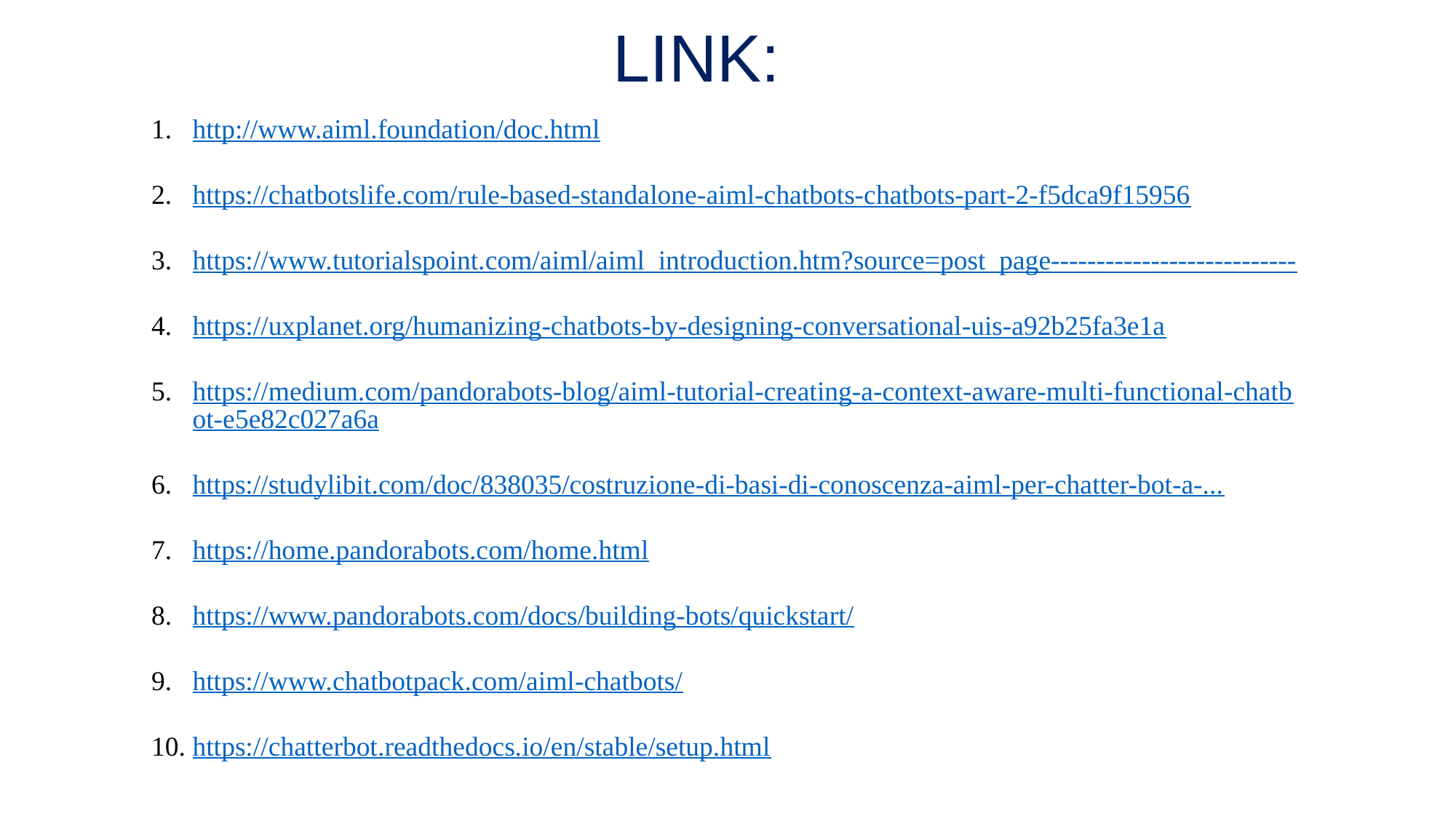

# LINK:
http://www.aiml.foundation/doc.html

https://chatbotslife.com/rule-based-standalone-aiml-chatbots-chatbots-part-2-f5dca9f15956

https://www.tutorialspoint.com/aiml/aiml_introduction.htm?source=post_page---------------------------

https://uxplanet.org/humanizing-chatbots-by-designing-conversational-uis-a92b25fa3e1a

https://medium.com/pandorabots-blog/aiml-tutorial-creating-a-context-aware-multi-functional-chatbot-e5e82c027a6a

https://studylibit.com/doc/838035/costruzione-di-basi-di-conoscenza-aiml-per-chatter-bot-a-...

https://home.pandorabots.com/home.html

https://www.pandorabots.com/docs/building-bots/quickstart/

https://www.chatbotpack.com/aiml-chatbots/

https://chatterbot.readthedocs.io/en/stable/setup.html